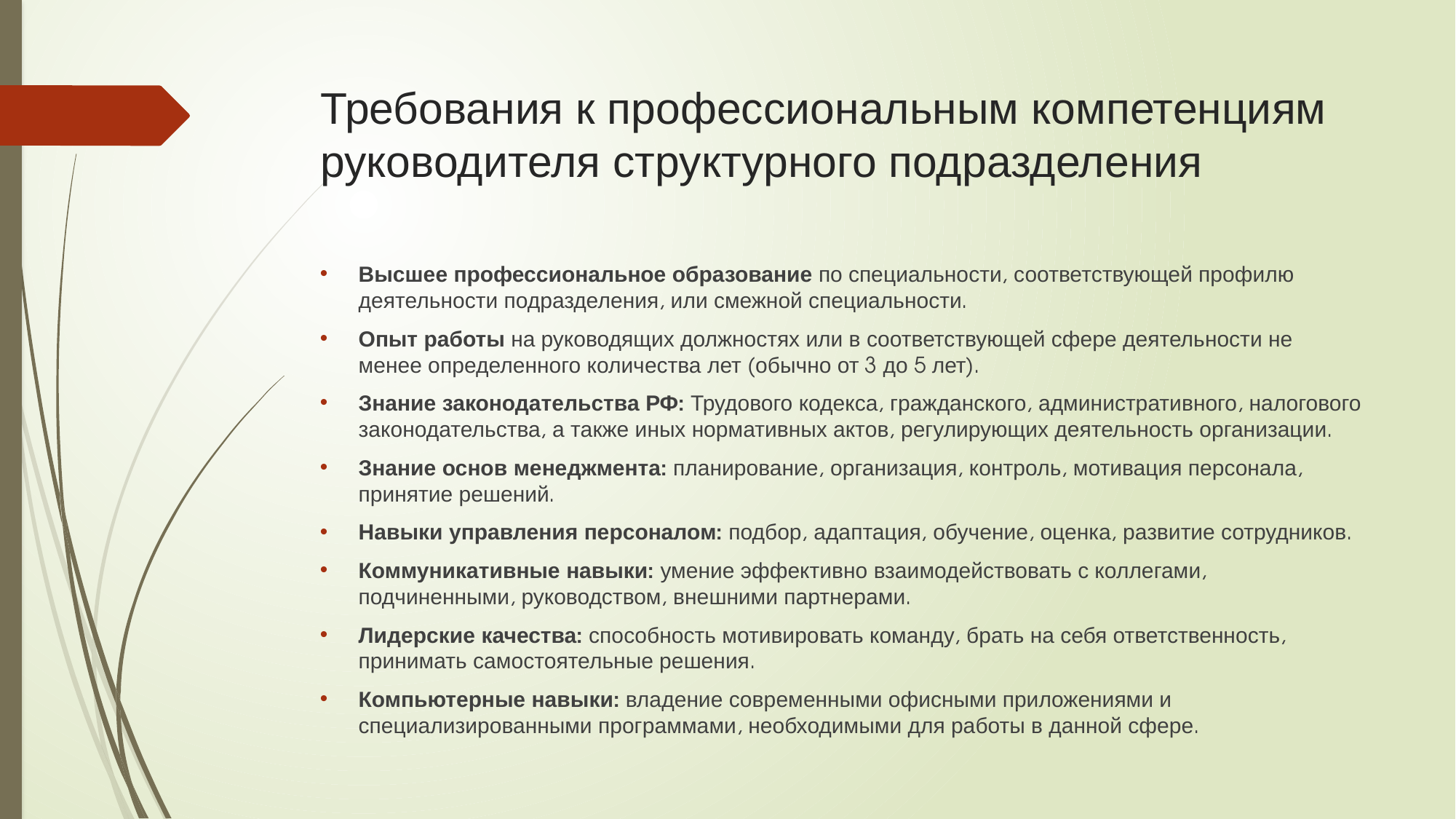

# Требования к профессиональным компетенциям руководителя структурного подразделения
Высшее профессиональное образование по специальности, соответствующей профилю деятельности подразделения, или смежной специальности.
Опыт работы на руководящих должностях или в соответствующей сфере деятельности не менее определенного количества лет (обычно от 3 до 5 лет).
Знание законодательства РФ: Трудового кодекса, гражданского, административного, налогового законодательства, а также иных нормативных актов, регулирующих деятельность организации.
Знание основ менеджмента: планирование, организация, контроль, мотивация персонала, принятие решений.
Навыки управления персоналом: подбор, адаптация, обучение, оценка, развитие сотрудников.
Коммуникативные навыки: умение эффективно взаимодействовать с коллегами, подчиненными, руководством, внешними партнерами.
Лидерские качества: способность мотивировать команду, брать на себя ответственность, принимать самостоятельные решения.
Компьютерные навыки: владение современными офисными приложениями и специализированными программами, необходимыми для работы в данной сфере.